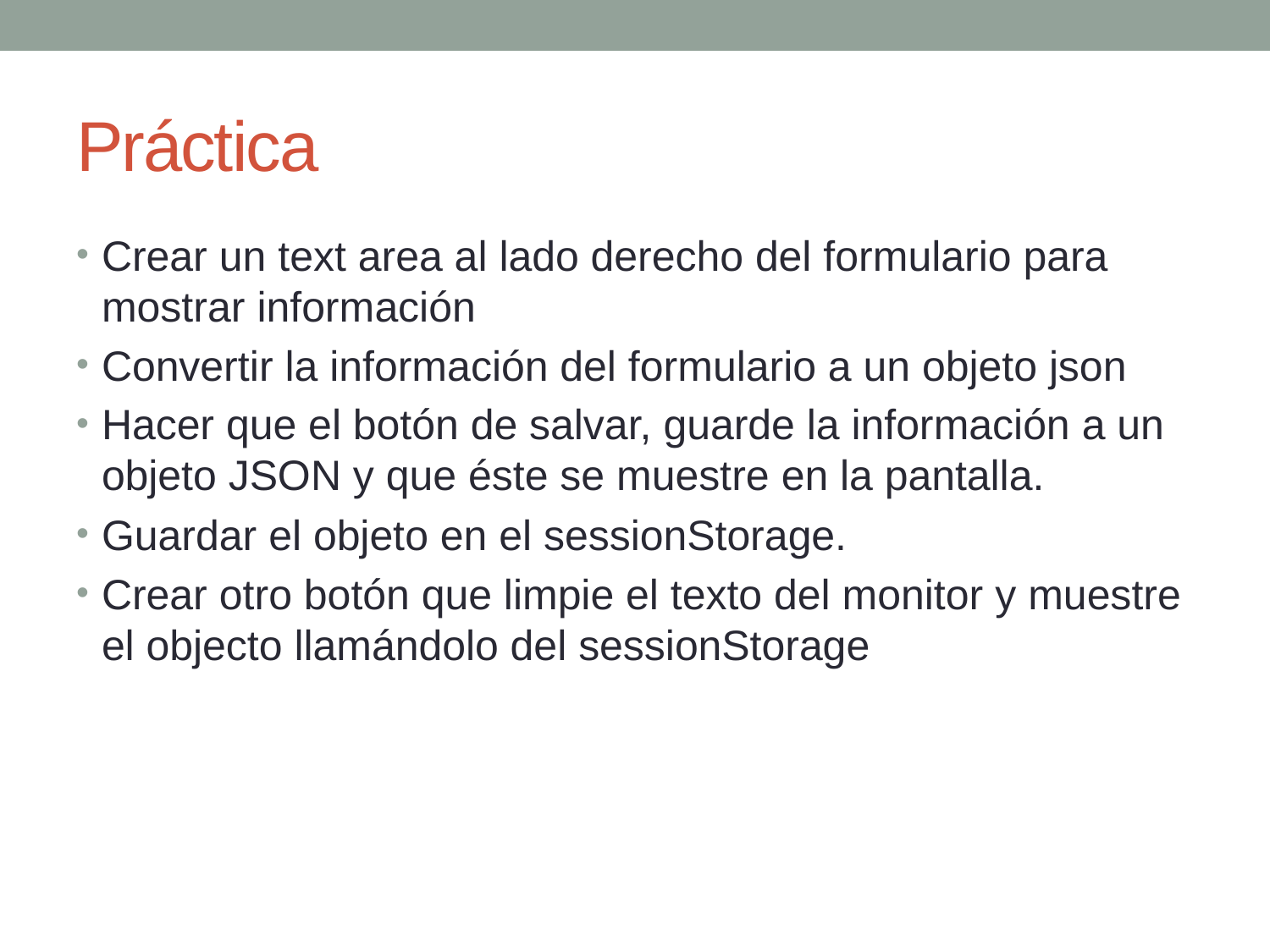

# Práctica
Crear un text area al lado derecho del formulario para mostrar información
Convertir la información del formulario a un objeto json
Hacer que el botón de salvar, guarde la información a un objeto JSON y que éste se muestre en la pantalla.
Guardar el objeto en el sessionStorage.
Crear otro botón que limpie el texto del monitor y muestre el objecto llamándolo del sessionStorage